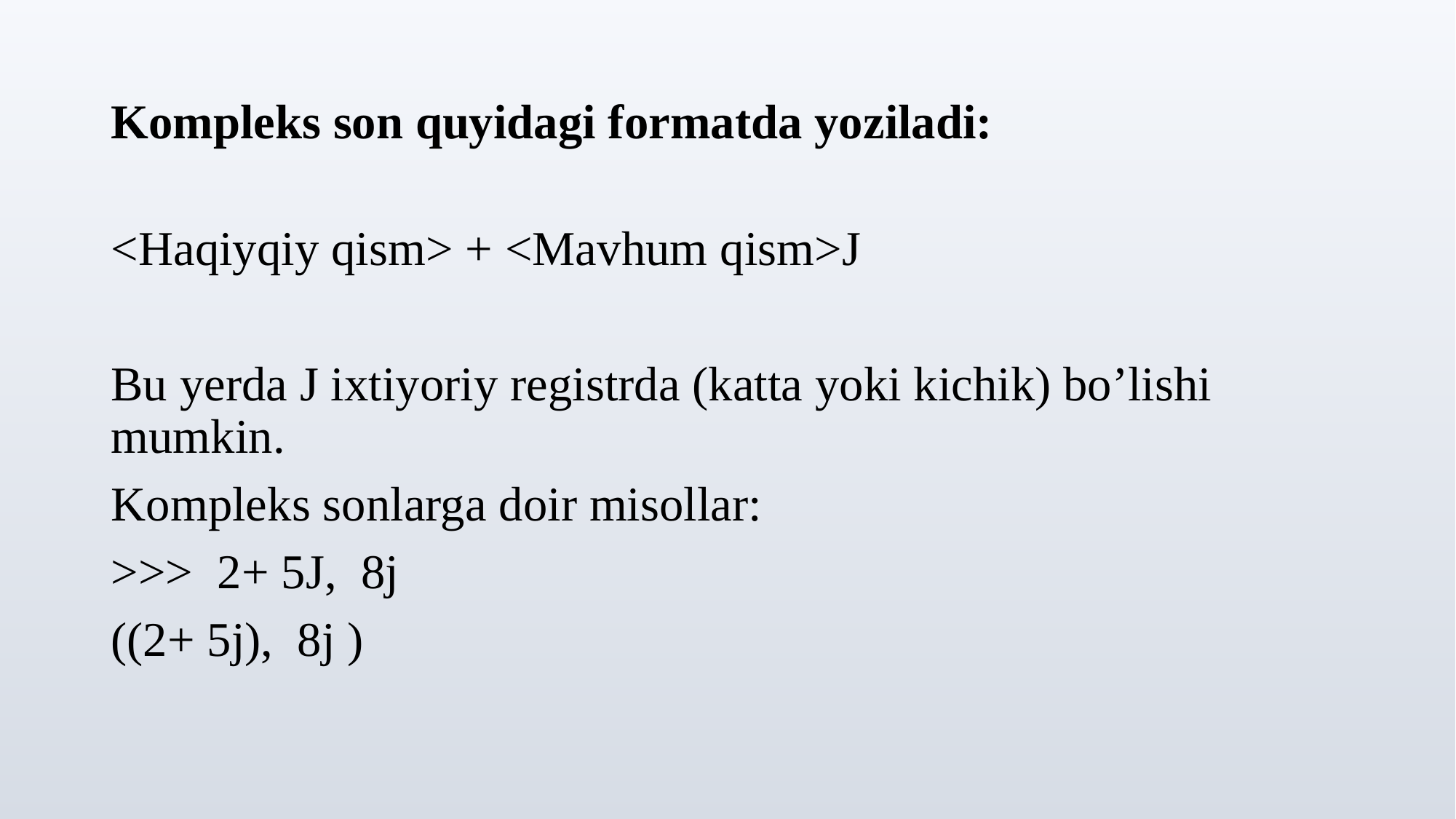

# Kompleks son quyidagi formatda yoziladi:
<Haqiyqiy qism> + <Mavhum qism>J

Bu yerda J ixtiyoriy registrda (katta yoki kichik) bo’lishi mumkin.
Kompleks sonlarga doir misollar:
>>>  2+ 5J,  8j
((2+ 5j),  8j )